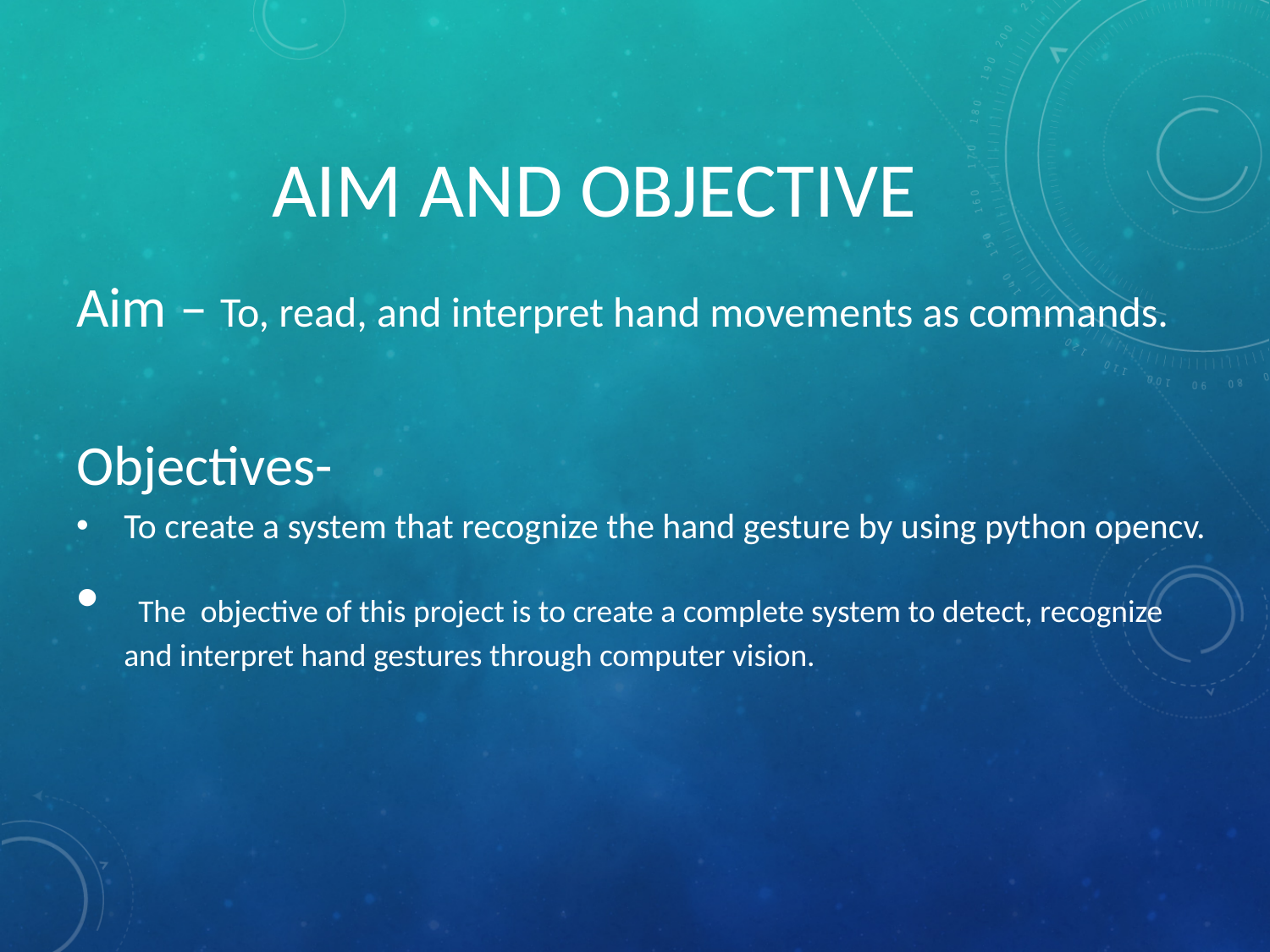

# Aim and Objective
Aim – To, read, and interpret hand movements as commands.

Objectives-
To create a system that recognize the hand gesture by using python opencv.
 The  objective of this project is to create a complete system to detect, recognize and interpret hand gestures through computer vision.